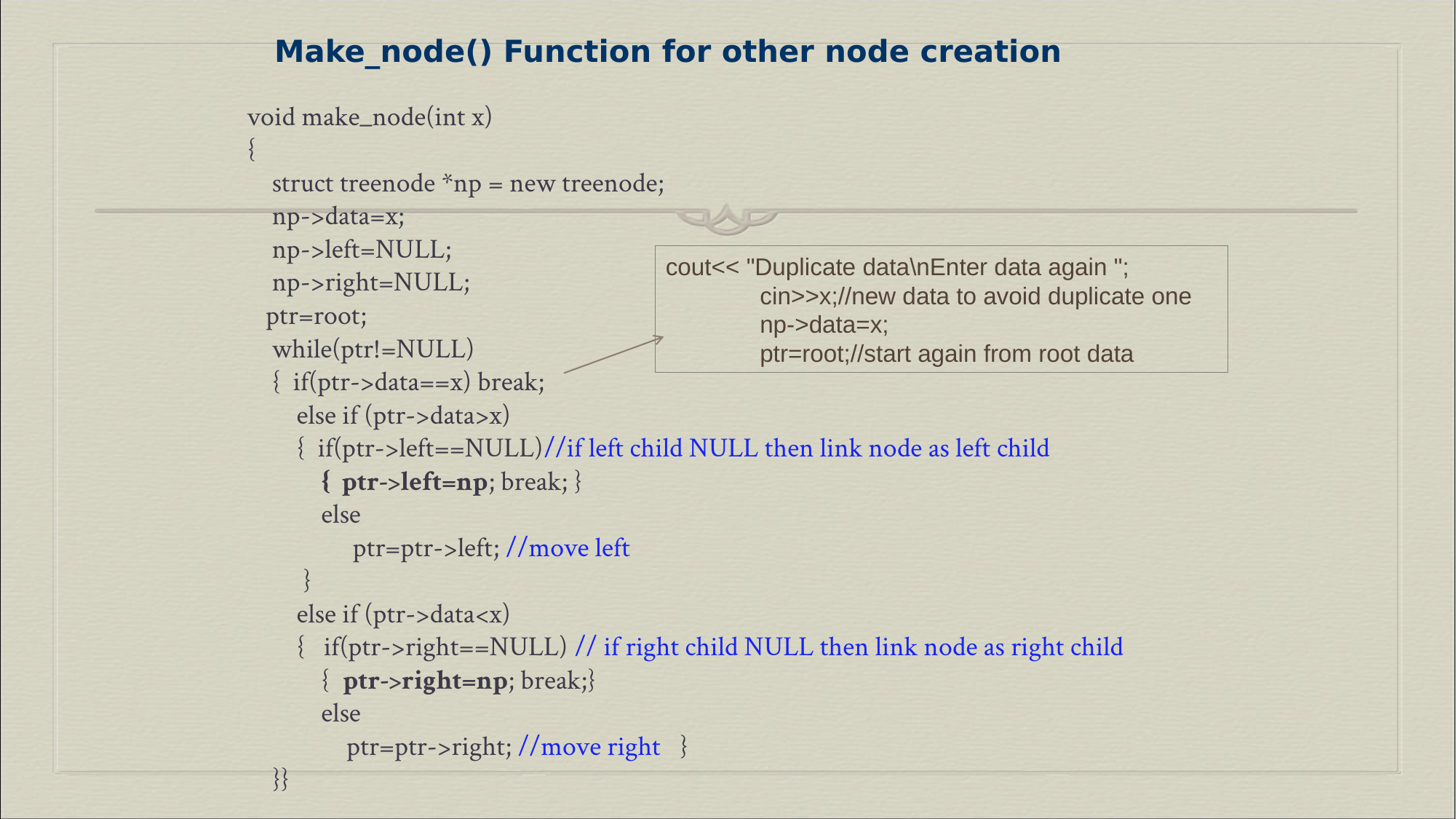

Make_node() Function for other node creation
# void make_node(int x) { struct treenode *np = new treenode; np->data=x; np->left=NULL; np->right=NULL; ptr=root; while(ptr!=NULL) {  if(ptr->data==x) break; else if (ptr->data>x) {  if(ptr->left==NULL)//if left child NULL then link node as left child {  ptr->left=np; break; } else ptr=ptr->left; //move left } else if (ptr->data<x) {   if(ptr->right==NULL) // if right child NULL then link node as right child {  ptr->right=np; break;} else ptr=ptr->right; //move right   } }}
cout<< "Duplicate data\nEnter data again ";
              cin>>x;//new data to avoid duplicate one
              np->data=x;
              ptr=root;//start again from root data